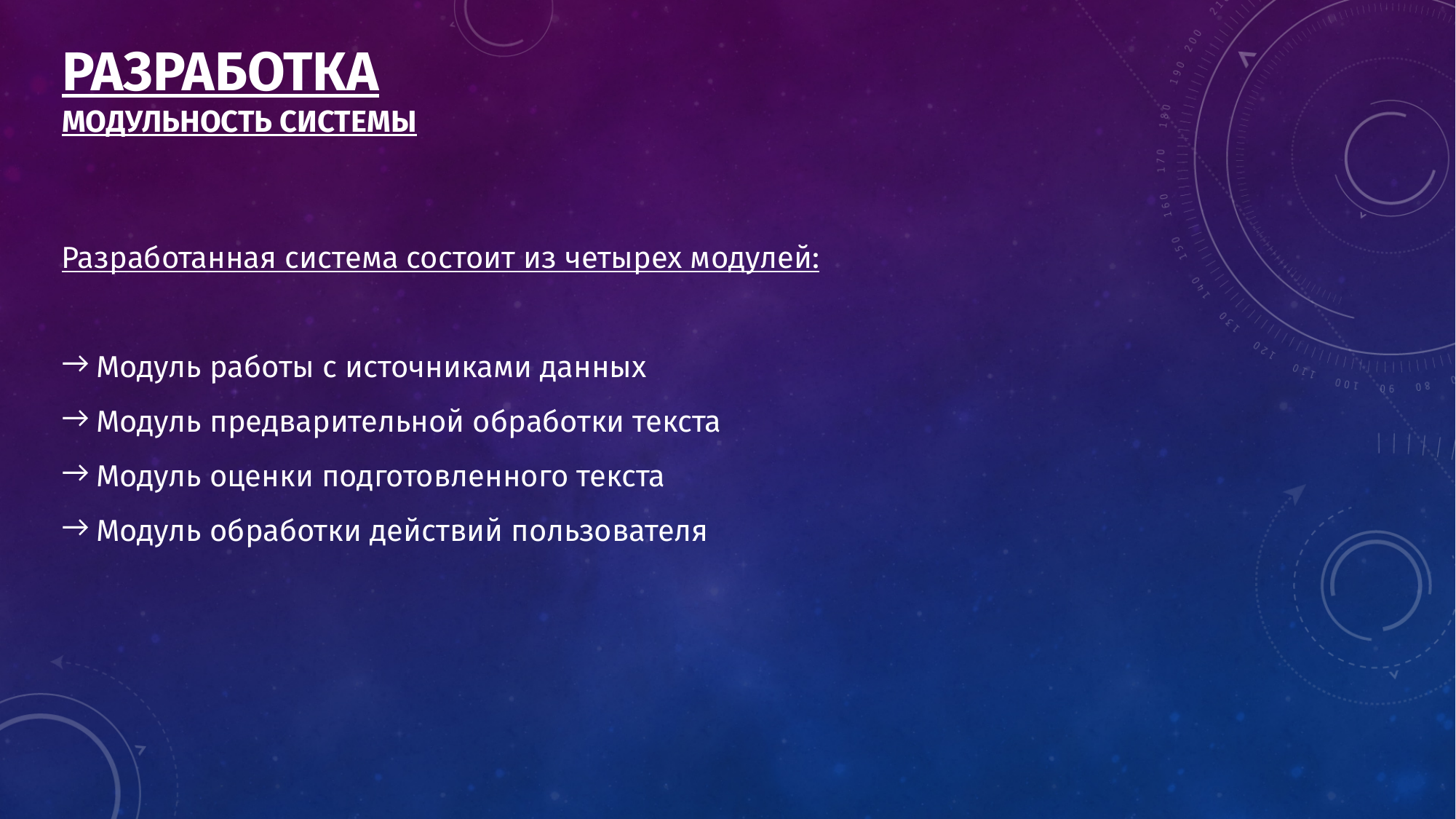

# Разработка Модульность системы
Разработанная система состоит из четырех модулей:

Модуль работы с источниками данных
Модуль предварительной обработки текста
Модуль оценки подготовленного текста
Модуль обработки действий пользователя